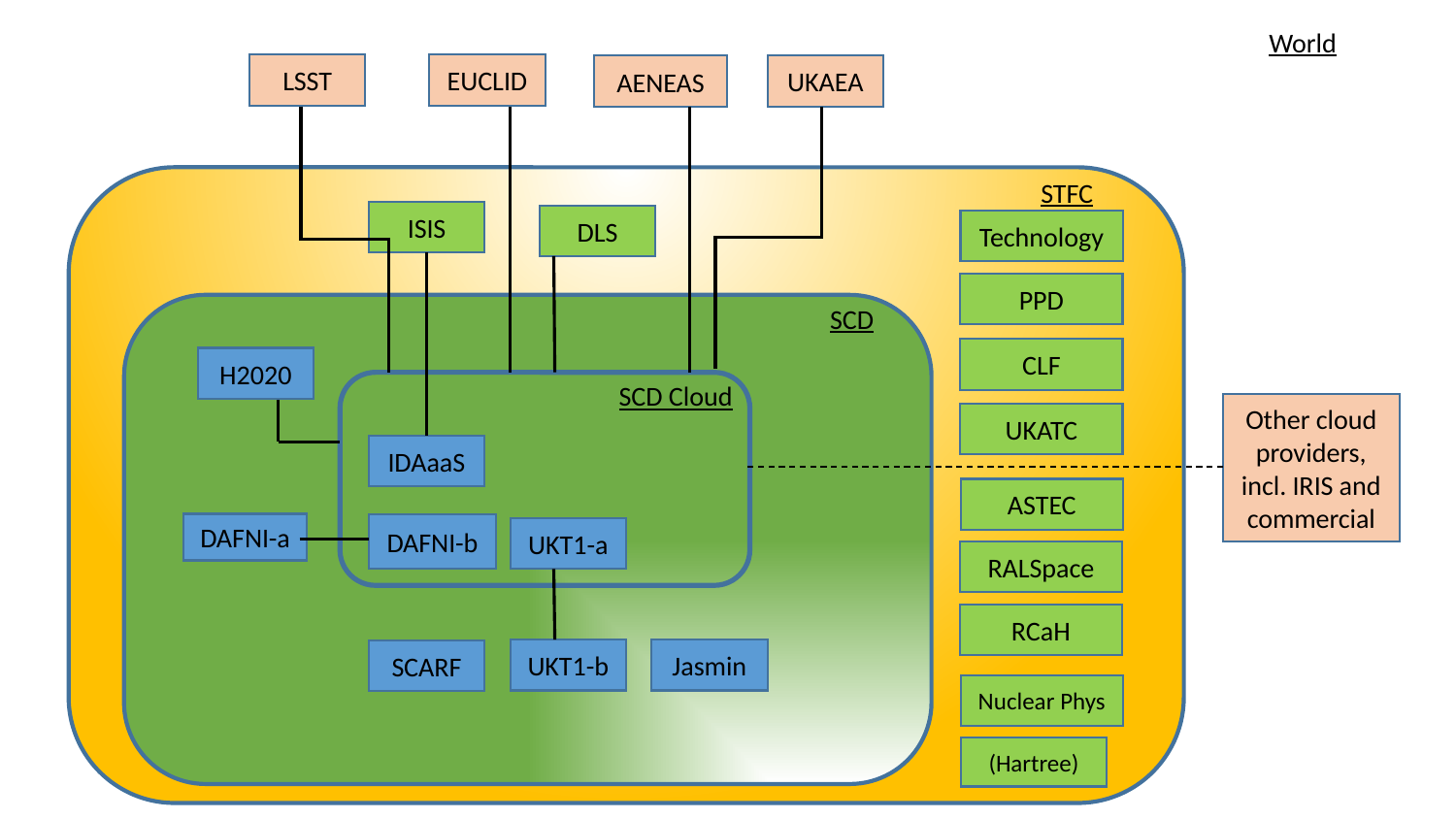

World
LSST
EUCLID
AENEAS
UKAEA

STFC
ISIS
DLS
Technology
PPD

SCD
CLF
SCD Cloud

Other cloud providers, incl. IRIS and commercial
UKATC
IDAaaS
ASTEC
DAFNI-a
DAFNI-b
UKT1-a
RALSpace
UKT1-b
Jasmin
SCARF
H2020
RCaH
Nuclear Phys
(Hartree)